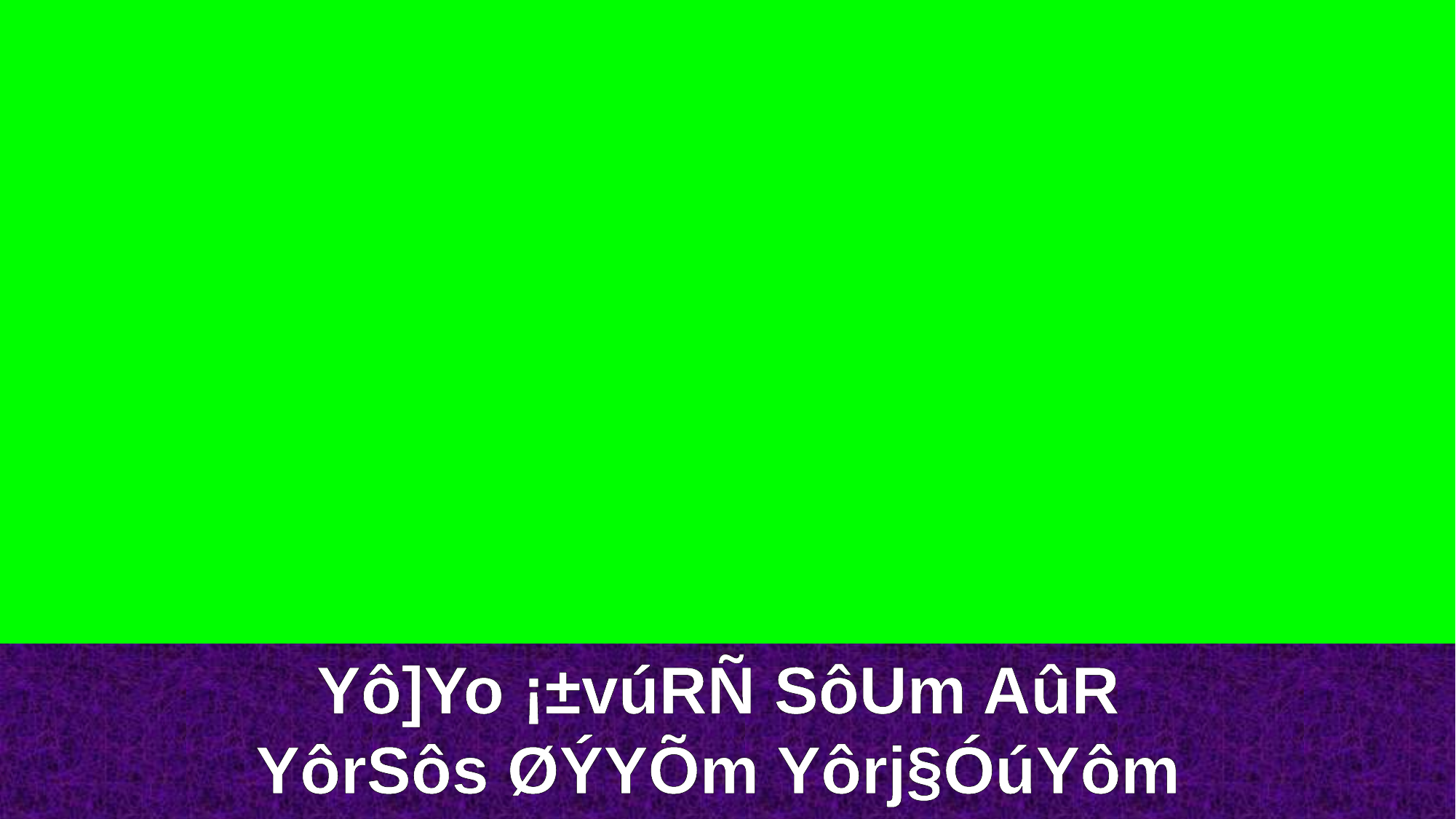

Yô]Yo ¡±vúRÑ SôUm AûR
YôrSôs ØÝYÕm Yôrj§ÓúYôm